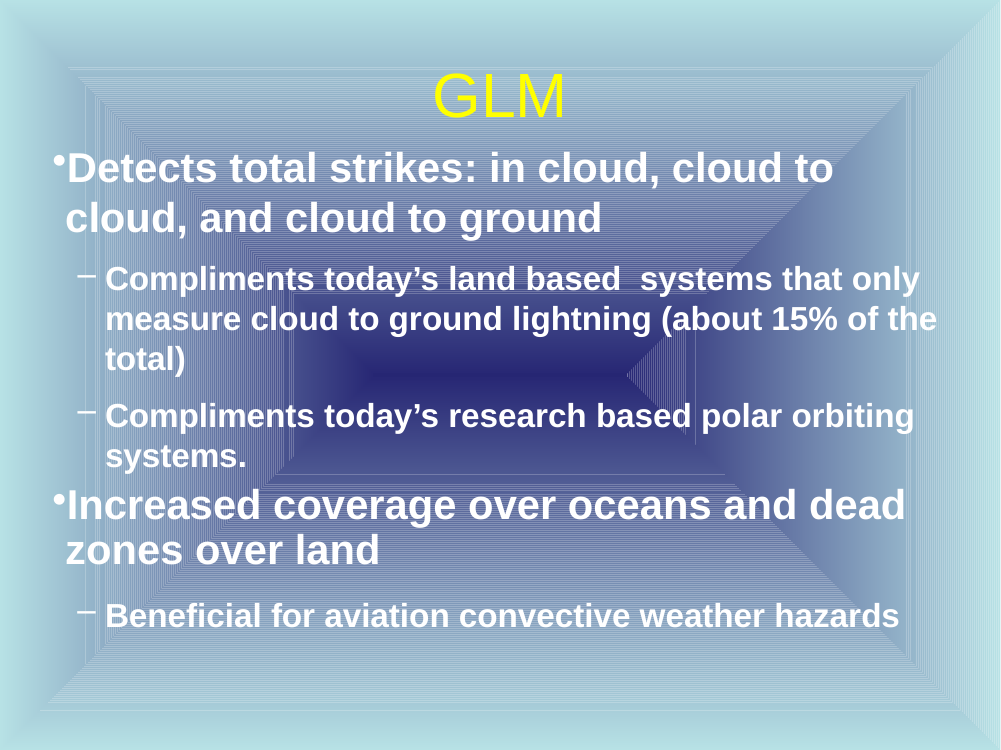

# GLM
Detects total strikes: in cloud, cloud to cloud, and cloud to ground
Compliments today’s land based  systems that only measure cloud to ground lightning (about 15% of the total)
Compliments today’s research based polar orbiting systems.
Increased coverage over oceans and dead zones over land
Beneficial for aviation convective weather hazards